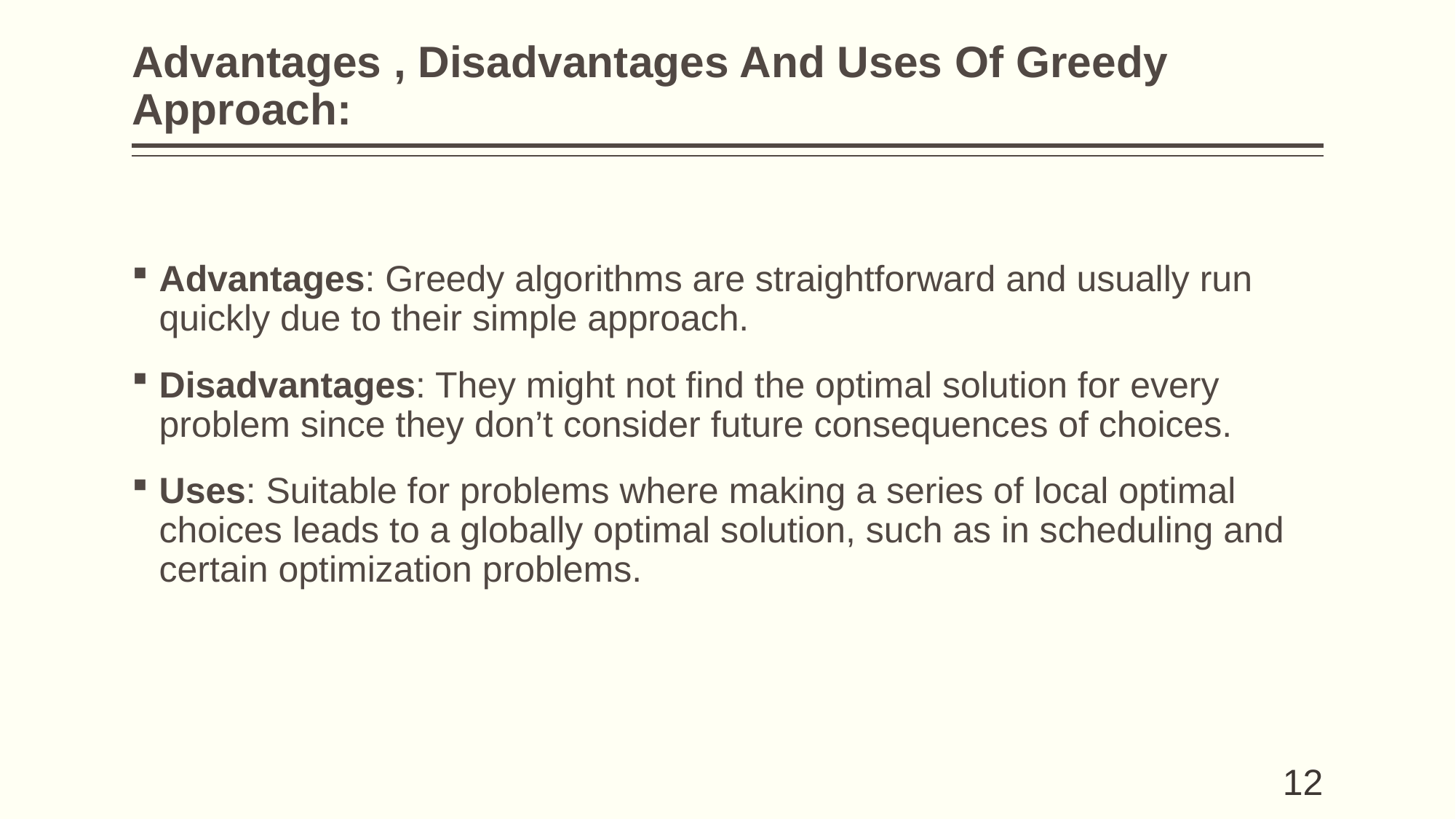

# Advantages , Disadvantages And Uses Of Greedy Approach:

Advantages: Greedy algorithms are straightforward and usually run quickly due to their simple approach.
Disadvantages: They might not find the optimal solution for every problem since they don’t consider future consequences of choices.
Uses: Suitable for problems where making a series of local optimal choices leads to a globally optimal solution, such as in scheduling and certain optimization problems.

12